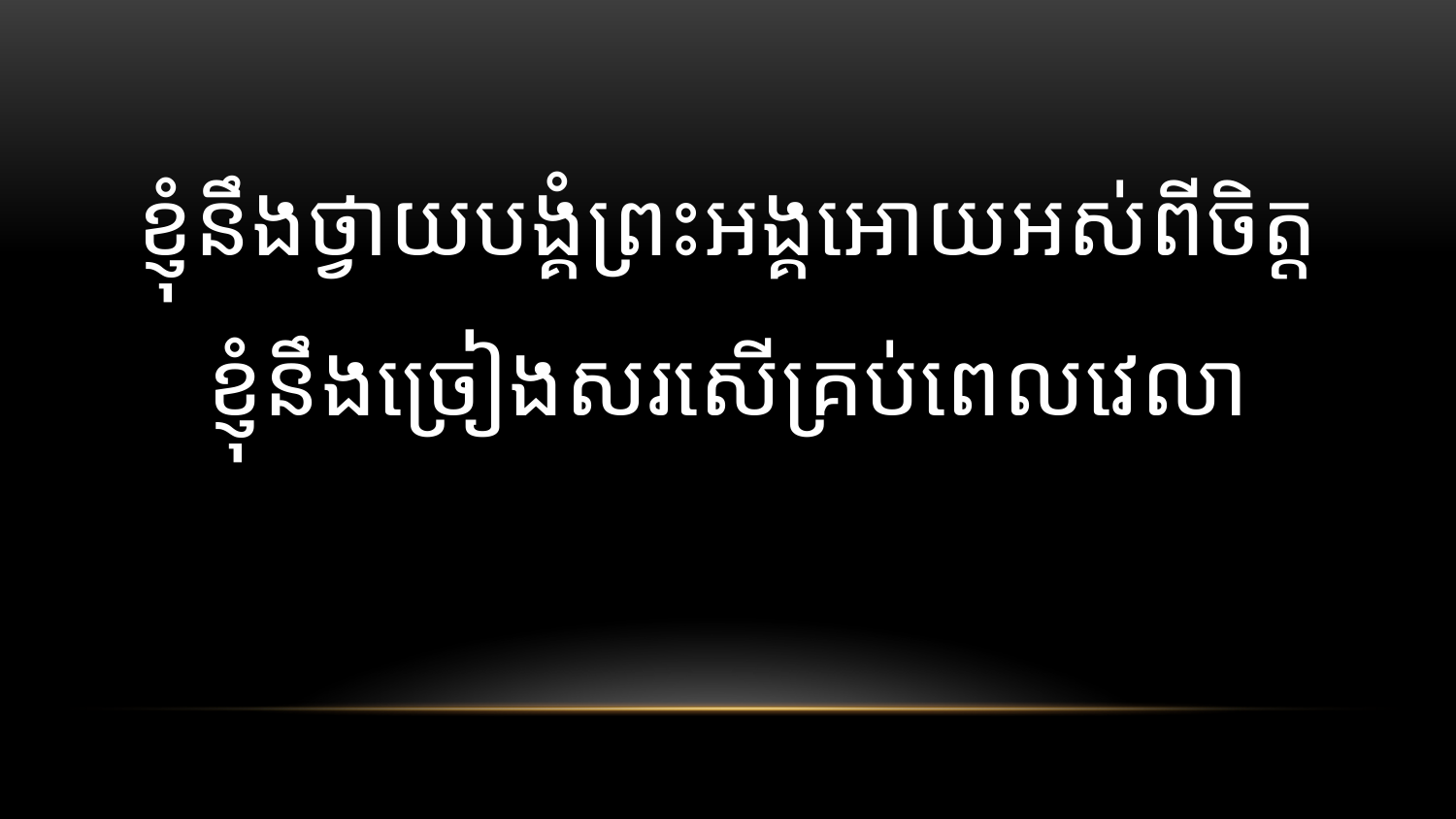

ខ្ញុំនឹងថ្វាយបង្គំព្រះអង្គអោយអស់ពីចិត្ត
ខ្ញុំនឹងច្រៀងសរសើគ្រប់ពេលវេលា